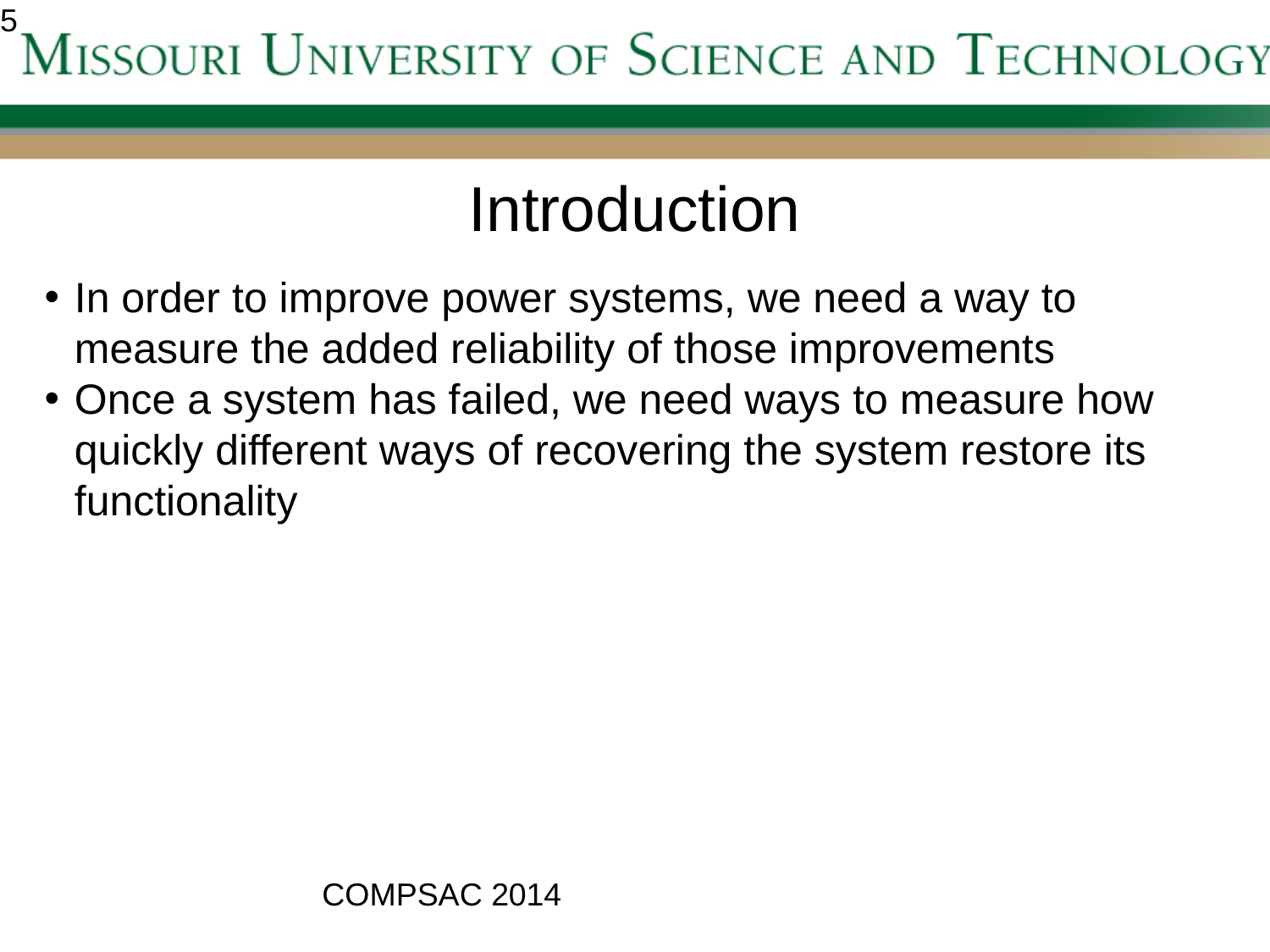

5
Introduction
In order to improve power systems, we need a way to measure the added reliability of those improvements
Once a system has failed, we need ways to measure how quickly different ways of recovering the system restore its functionality
COMPSAC 2014